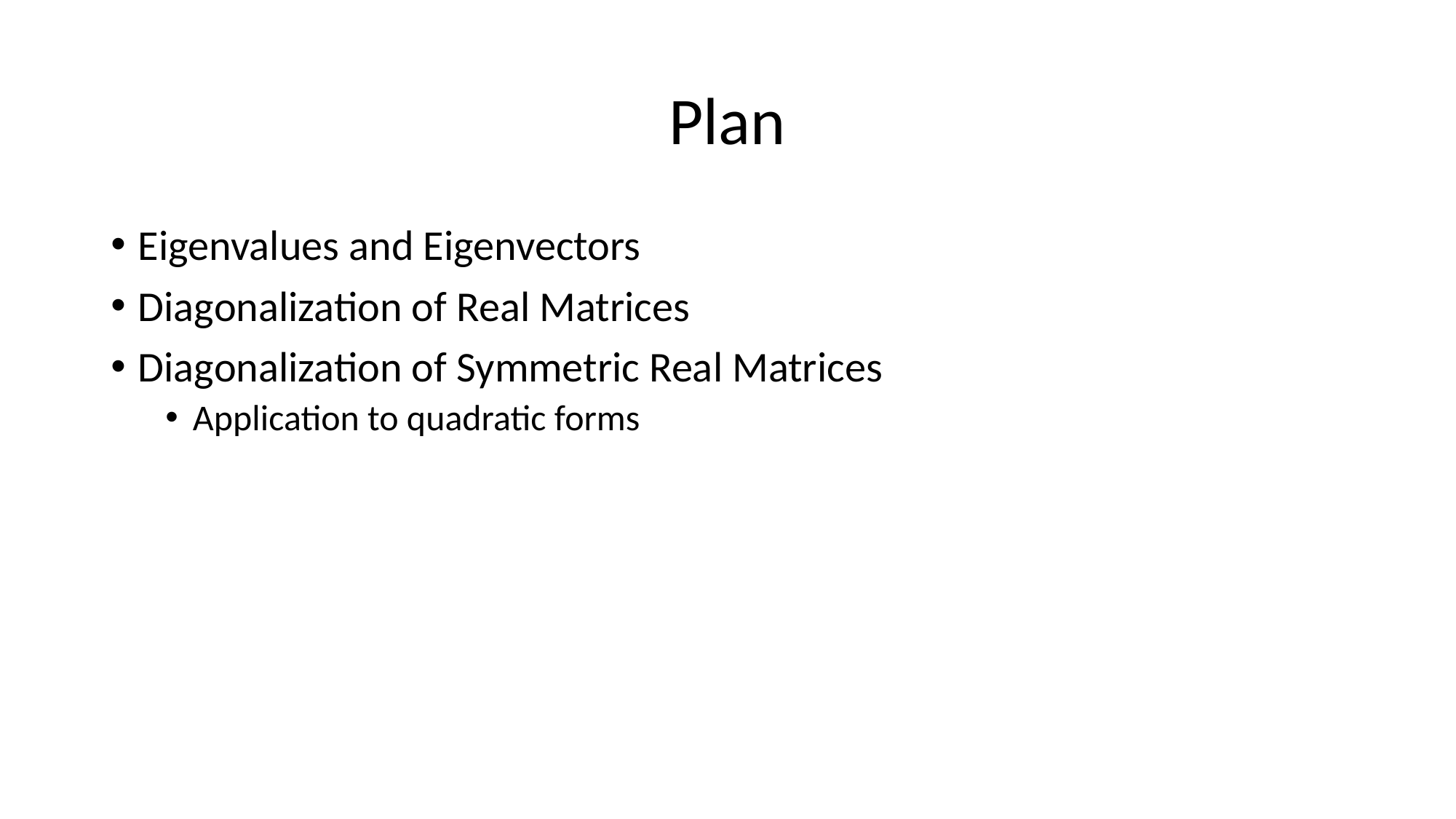

# Plan
Eigenvalues and Eigenvectors
Diagonalization of Real Matrices
Diagonalization of Symmetric Real Matrices
Application to quadratic forms